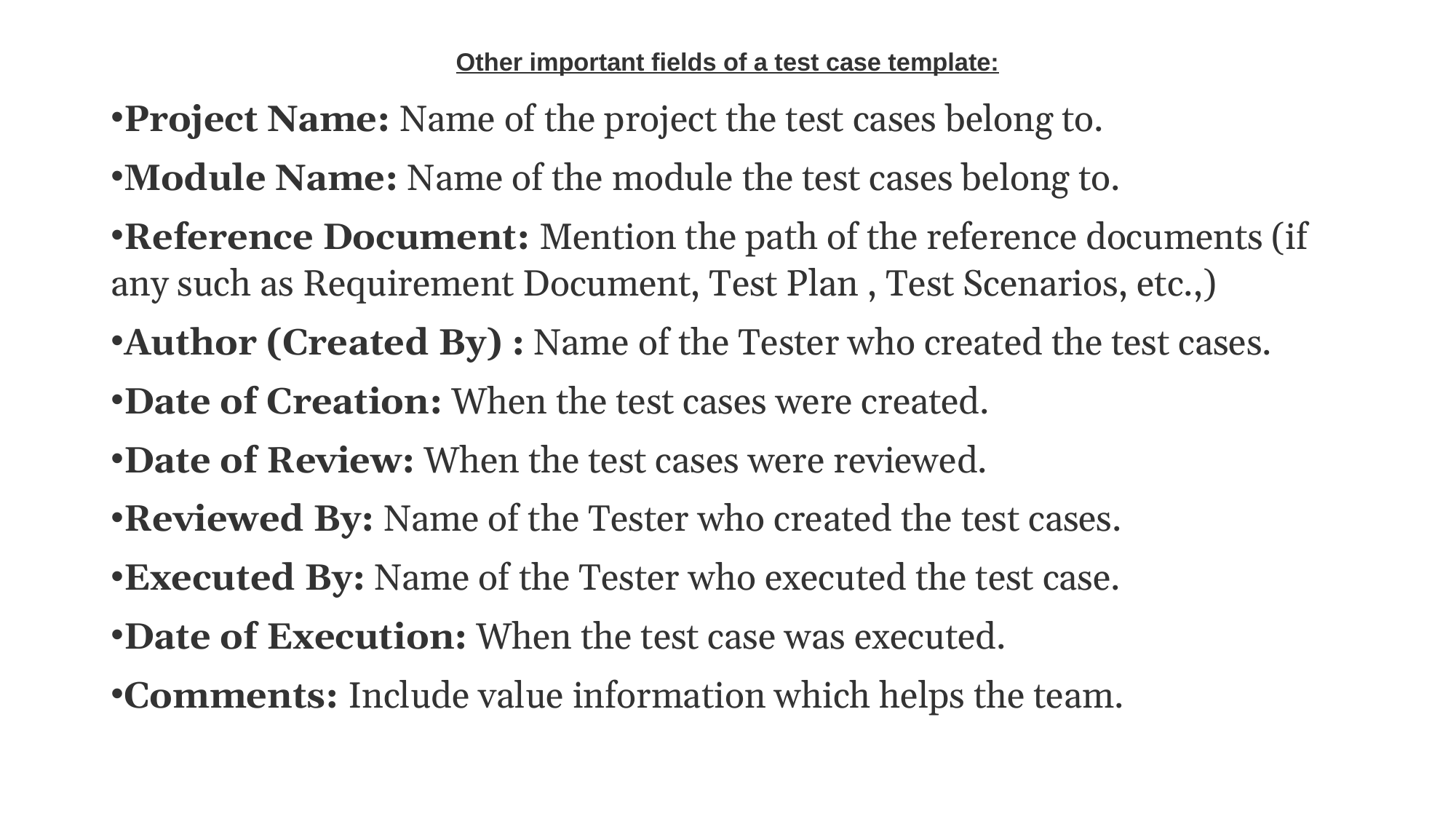

# Other important fields of a test case template:
Project Name: Name of the project the test cases belong to.
Module Name: Name of the module the test cases belong to.
Reference Document: Mention the path of the reference documents (if any such as Requirement Document, Test Plan , Test Scenarios, etc.,)
Author (Created By) : Name of the Tester who created the test cases.
Date of Creation: When the test cases were created.
Date of Review: When the test cases were reviewed.
Reviewed By: Name of the Tester who created the test cases.
Executed By: Name of the Tester who executed the test case.
Date of Execution: When the test case was executed.
Comments: Include value information which helps the team.